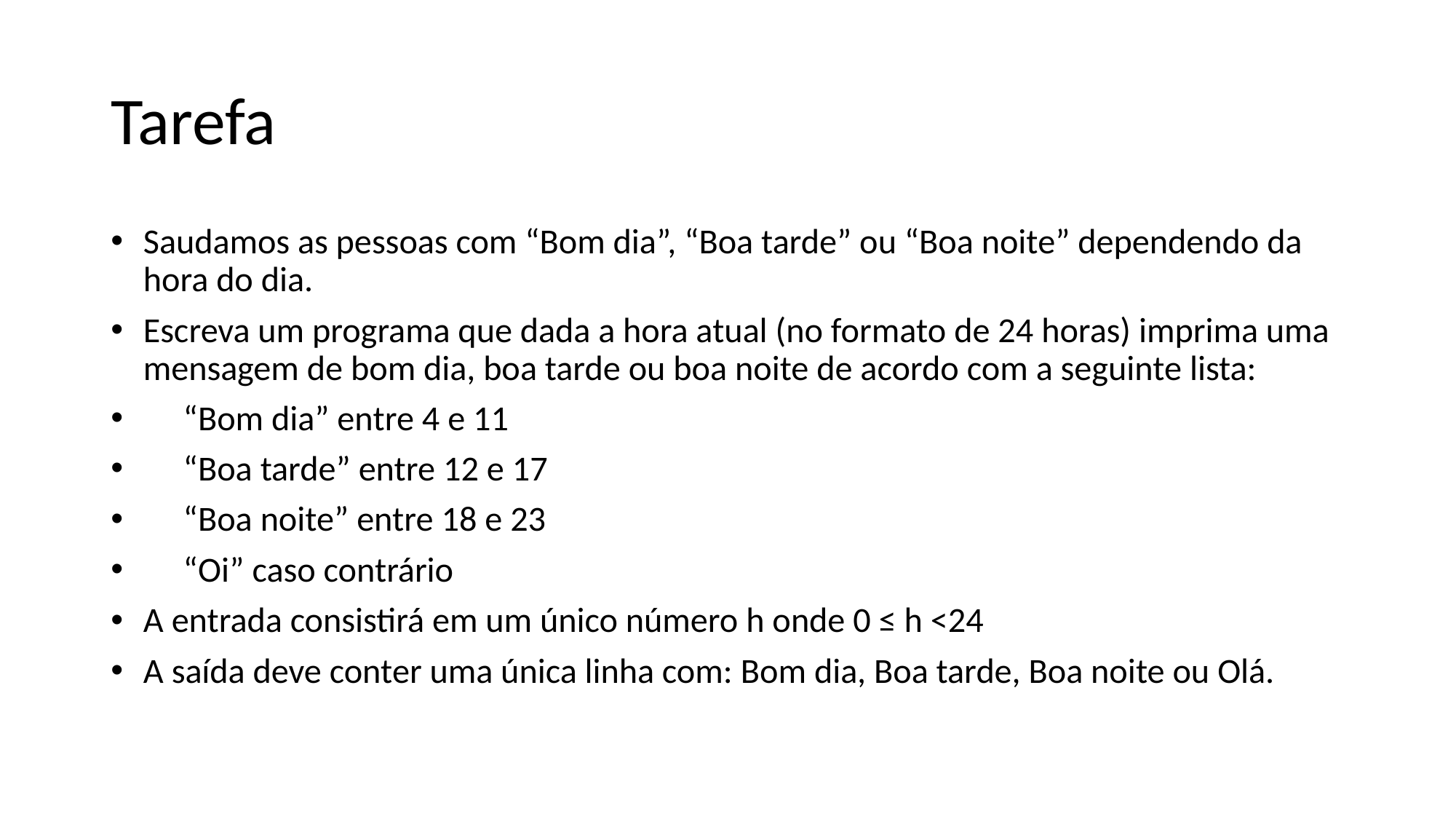

# Tarefa
Saudamos as pessoas com “Bom dia”, “Boa tarde” ou “Boa noite” dependendo da hora do dia.
Escreva um programa que dada a hora atual (no formato de 24 horas) imprima uma mensagem de bom dia, boa tarde ou boa noite de acordo com a seguinte lista:
     “Bom dia” entre 4 e 11
     “Boa tarde” entre 12 e 17
     “Boa noite” entre 18 e 23
     “Oi” caso contrário
A entrada consistirá em um único número h onde 0 ≤ h <24
A saída deve conter uma única linha com: Bom dia, Boa tarde, Boa noite ou Olá.